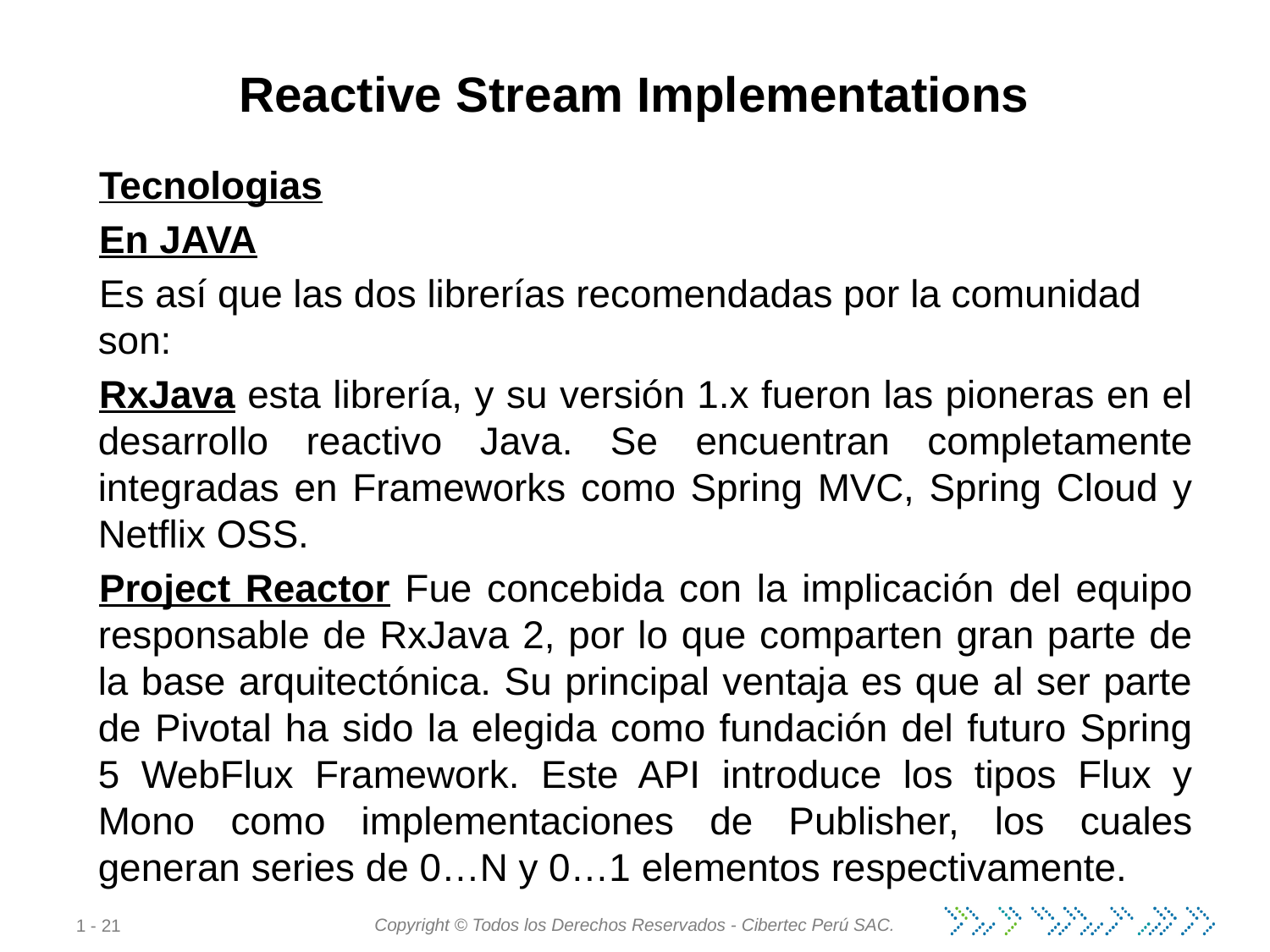

# Reactive Stream Implementations
Tecnologias
En JAVA
Es así que las dos librerías recomendadas por la comunidad son:
RxJava esta librería, y su versión 1.x fueron las pioneras en el desarrollo reactivo Java. Se encuentran completamente integradas en Frameworks como Spring MVC, Spring Cloud y Netflix OSS.
Project Reactor Fue concebida con la implicación del equipo responsable de RxJava 2, por lo que comparten gran parte de la base arquitectónica. Su principal ventaja es que al ser parte de Pivotal ha sido la elegida como fundación del futuro Spring 5 WebFlux Framework. Este API introduce los tipos Flux y Mono como implementaciones de Publisher, los cuales generan series de 0…N y 0…1 elementos respectivamente.